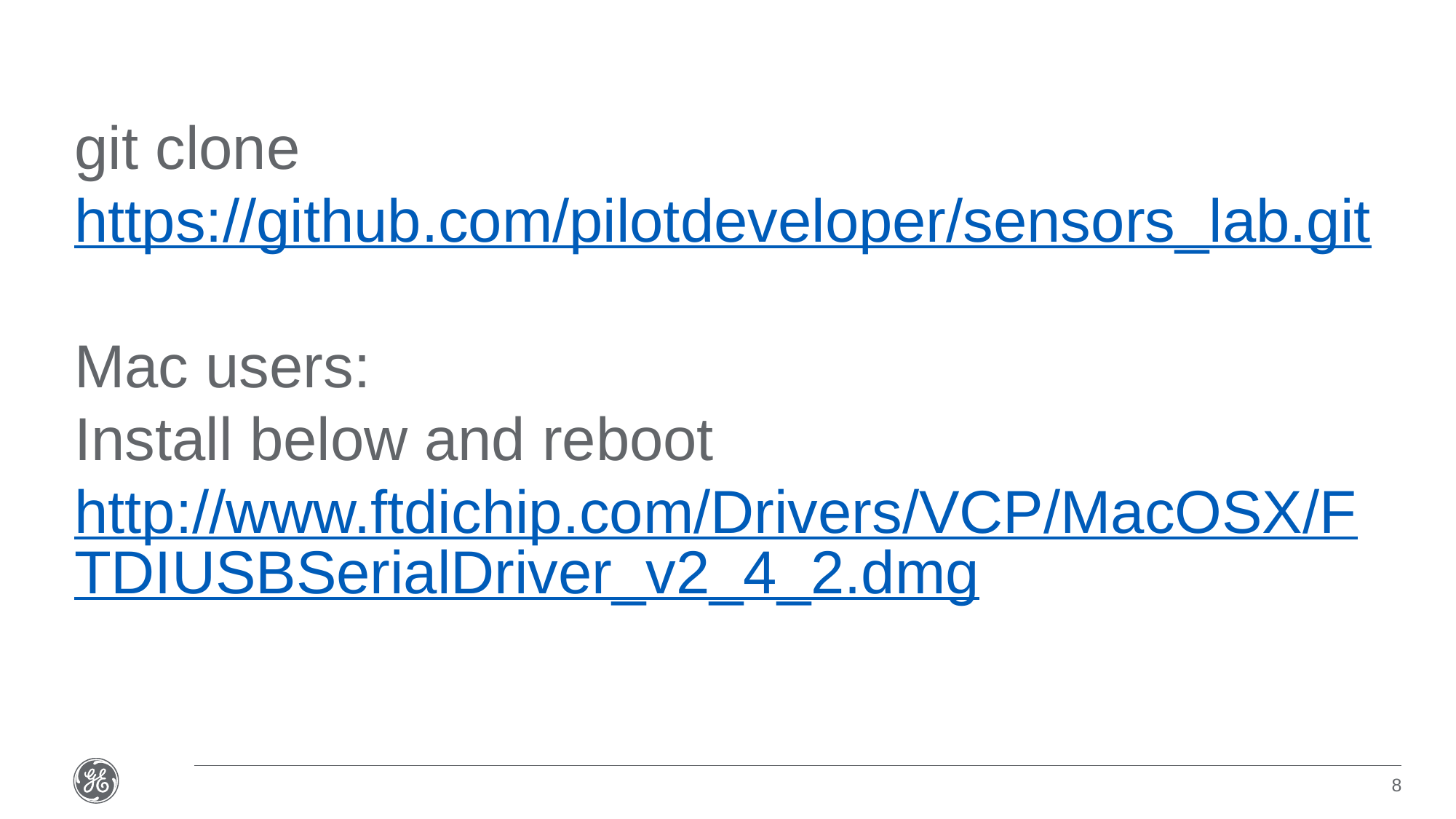

git clone https://github.com/pilotdeveloper/sensors_lab.git

Mac users:
Install below and reboot http://www.ftdichip.com/Drivers/VCP/MacOSX/FTDIUSBSerialDriver_v2_4_2.dmg

8